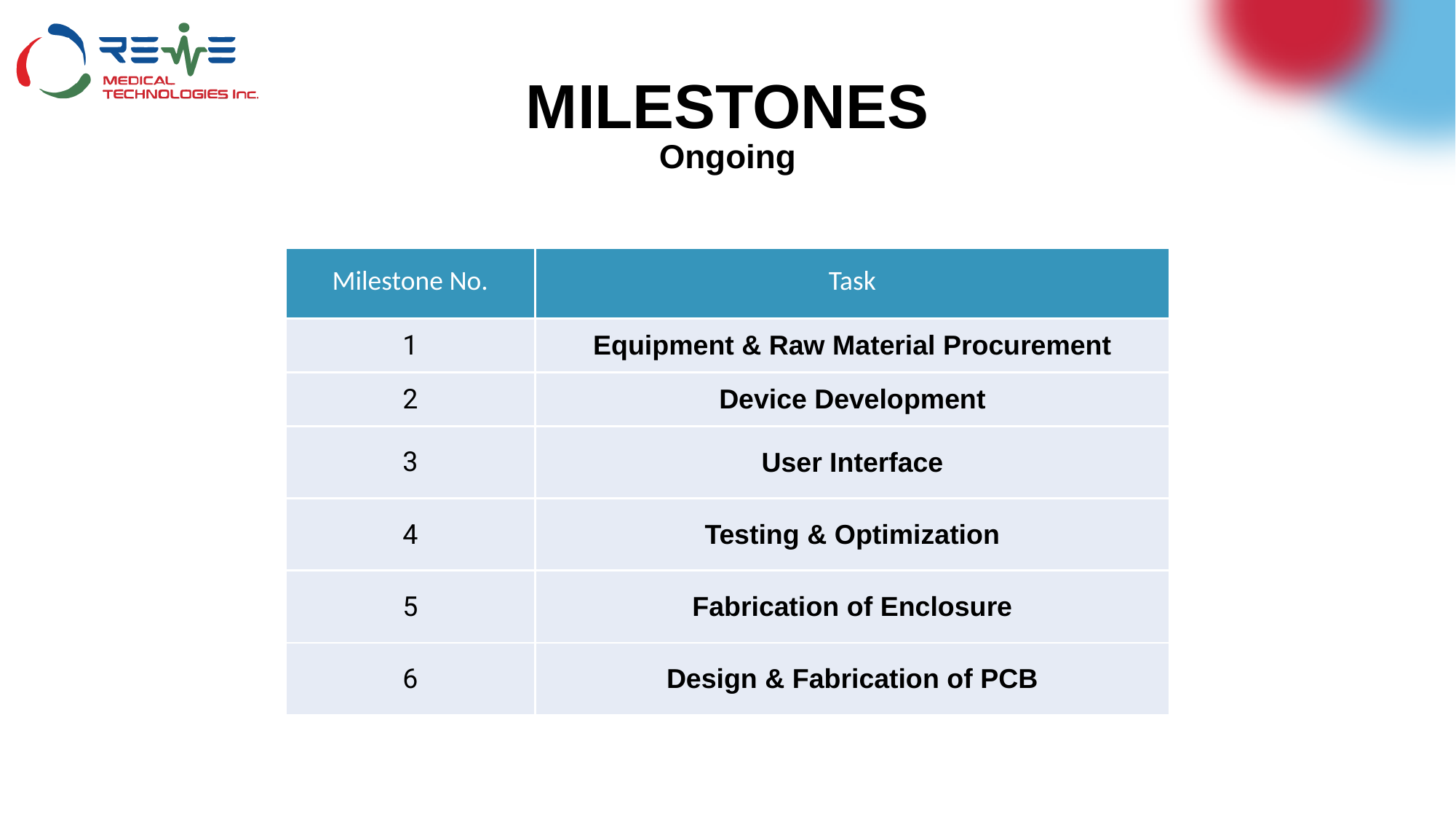

MILESTONES
Ongoing
| Milestone No. | Task |
| --- | --- |
| 1 | Equipment & Raw Material Procurement |
| 2 | Device Development |
| 3 | User Interface |
| 4 | Testing & Optimization |
| 5 | Fabrication of Enclosure |
| 6 | Design & Fabrication of PCB |